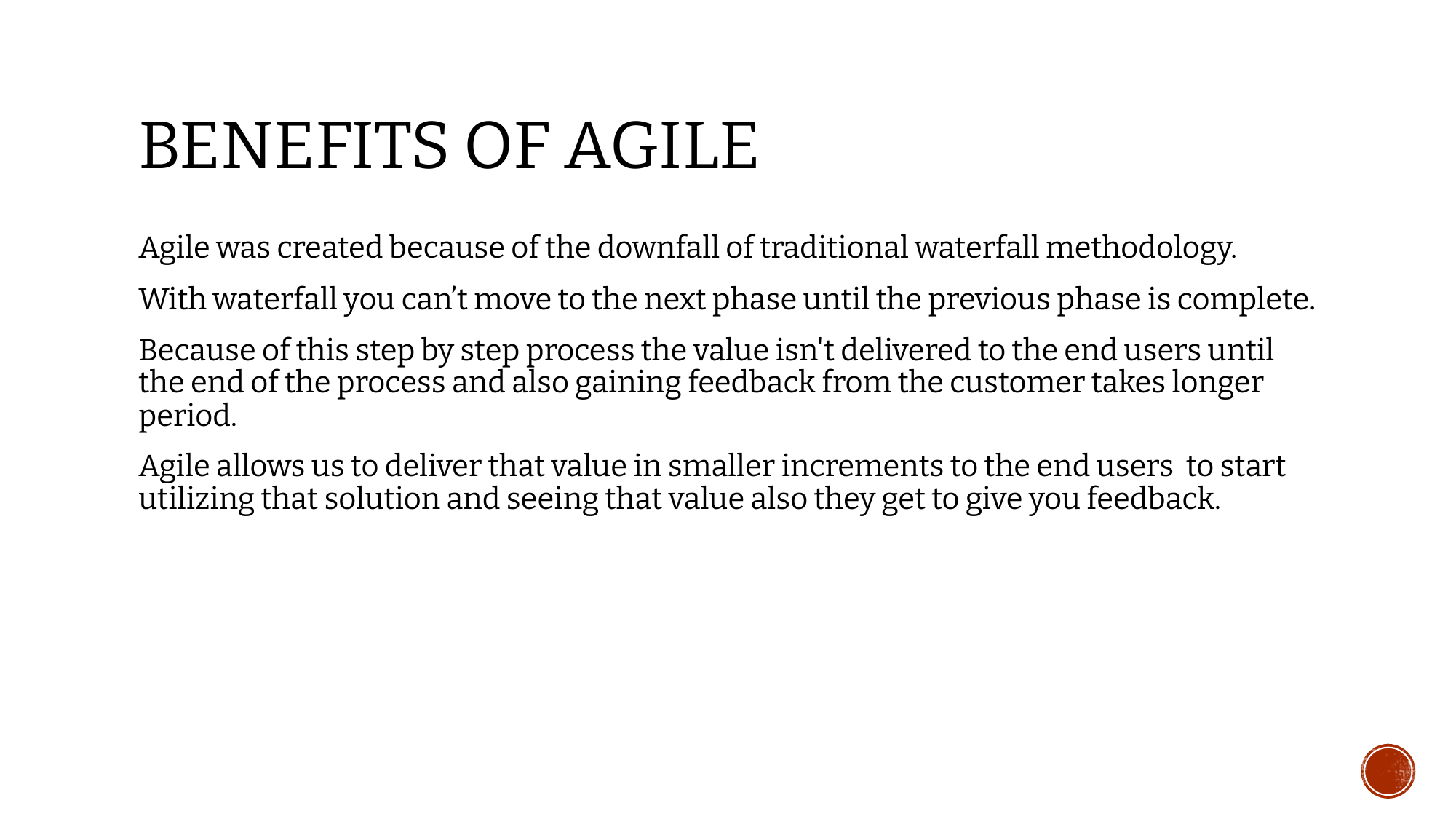

# BENEFITS OF AGILE
Agile was created because of the downfall of traditional waterfall methodology.
With waterfall you can’t move to the next phase until the previous phase is complete.
Because of this step by step process the value isn't delivered to the end users until the end of the process and also gaining feedback from the customer takes longer period.
Agile allows us to deliver that value in smaller increments to the end users  to start utilizing that solution and seeing that value also they get to give you feedback.